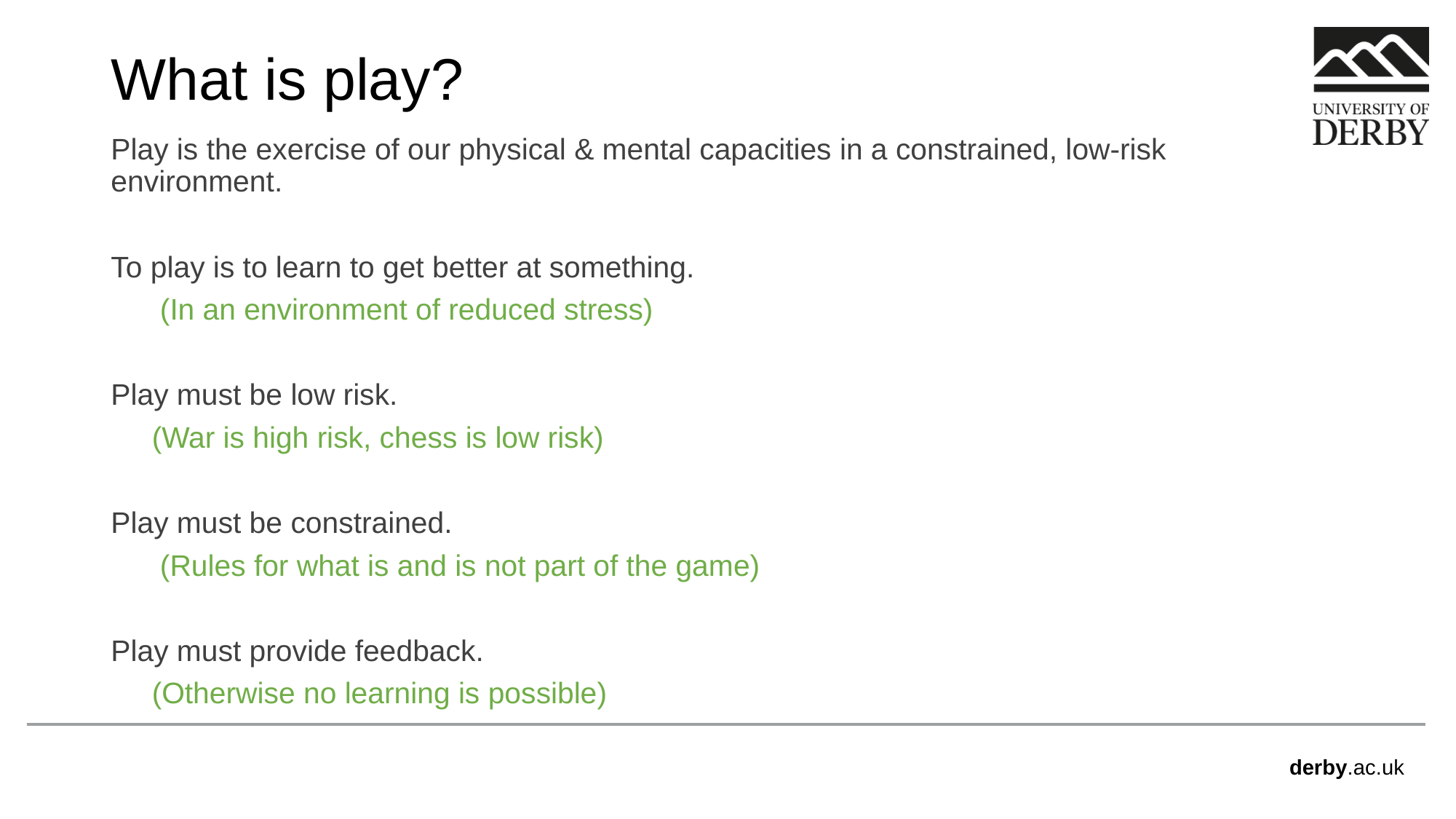

# What is play?
Play is the exercise of our physical & mental capacities in a constrained, low-risk environment.

To play is to learn to get better at something.
      (In an environment of reduced stress)

Play must be low risk.
     (War is high risk, chess is low risk)

Play must be constrained.
      (Rules for what is and is not part of the game)

Play must provide feedback.
     (Otherwise no learning is possible)